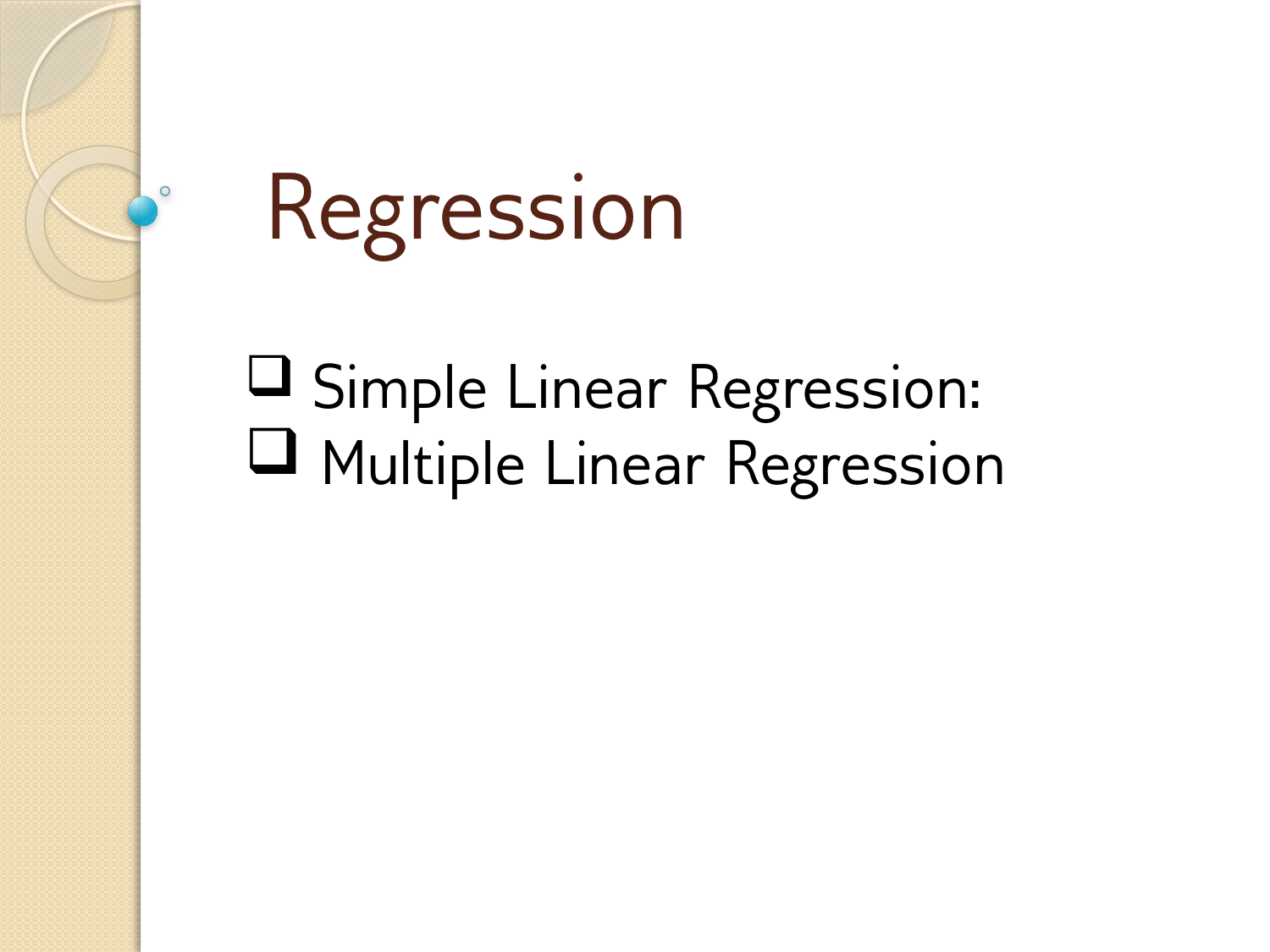

# Regression
 Simple Linear Regression:
 Multiple Linear Regression